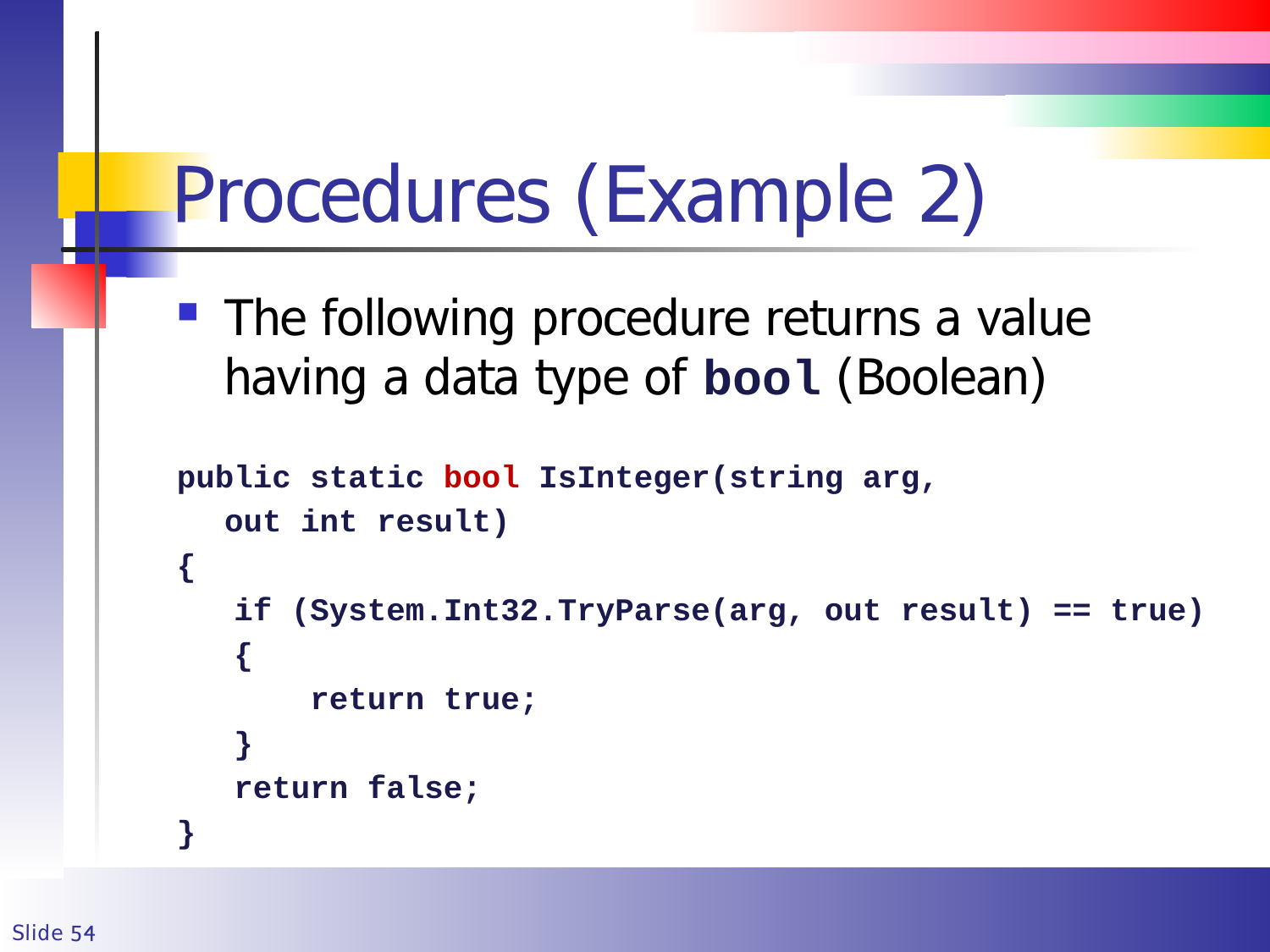

# Procedures (Example 2)
The following procedure returns a value having a data type of bool (Boolean)

public static bool IsInteger(string arg,
	out int result)
{
   if (System.Int32.TryParse(arg, out result) == true)
   {
       return true;
   }
   return false;
}